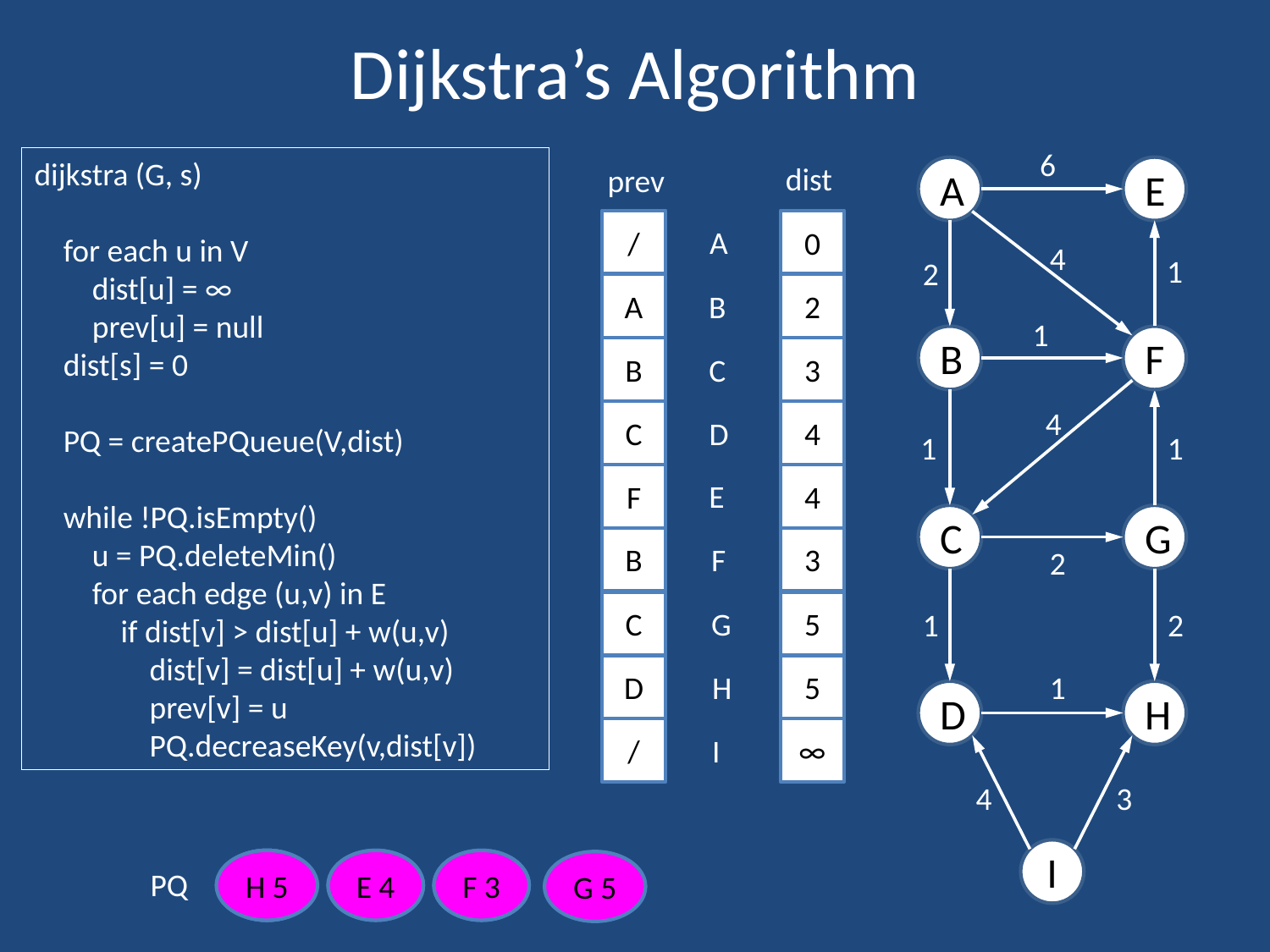

# Dijkstra’s Algorithm
6
dijkstra (G, s)

    for each u in V
        dist[u] = ∞
        prev[u] = null
    dist[s] = 0

    PQ = createPQueue(V,dist)

    while !PQ.isEmpty()
        u = PQ.deleteMin()
        for each edge (u,v) in E
            if dist[v] > dist[u] + w(u,v)
                dist[v] = dist[u] + w(u,v)
                prev[v] = u
                PQ.decreaseKey(v,dist[v])
dist
prev
A
E
/
0
A
4
1
2
/
A
∞
2
B
1
B
F
/
B
∞
3
C
4
/
C
∞
4
D
1
1
/
A
F
∞
6
4
E
C
G
/
A
B
∞
4
3
F
2
/
C
∞
5
G
1
2
/
D
∞
5
H
1
D
H
/
∞
I
4
3
I
H 5
D 4
A 0
B 2
C 3
E 6
E 4
F 4
F 3
G 5
PQ